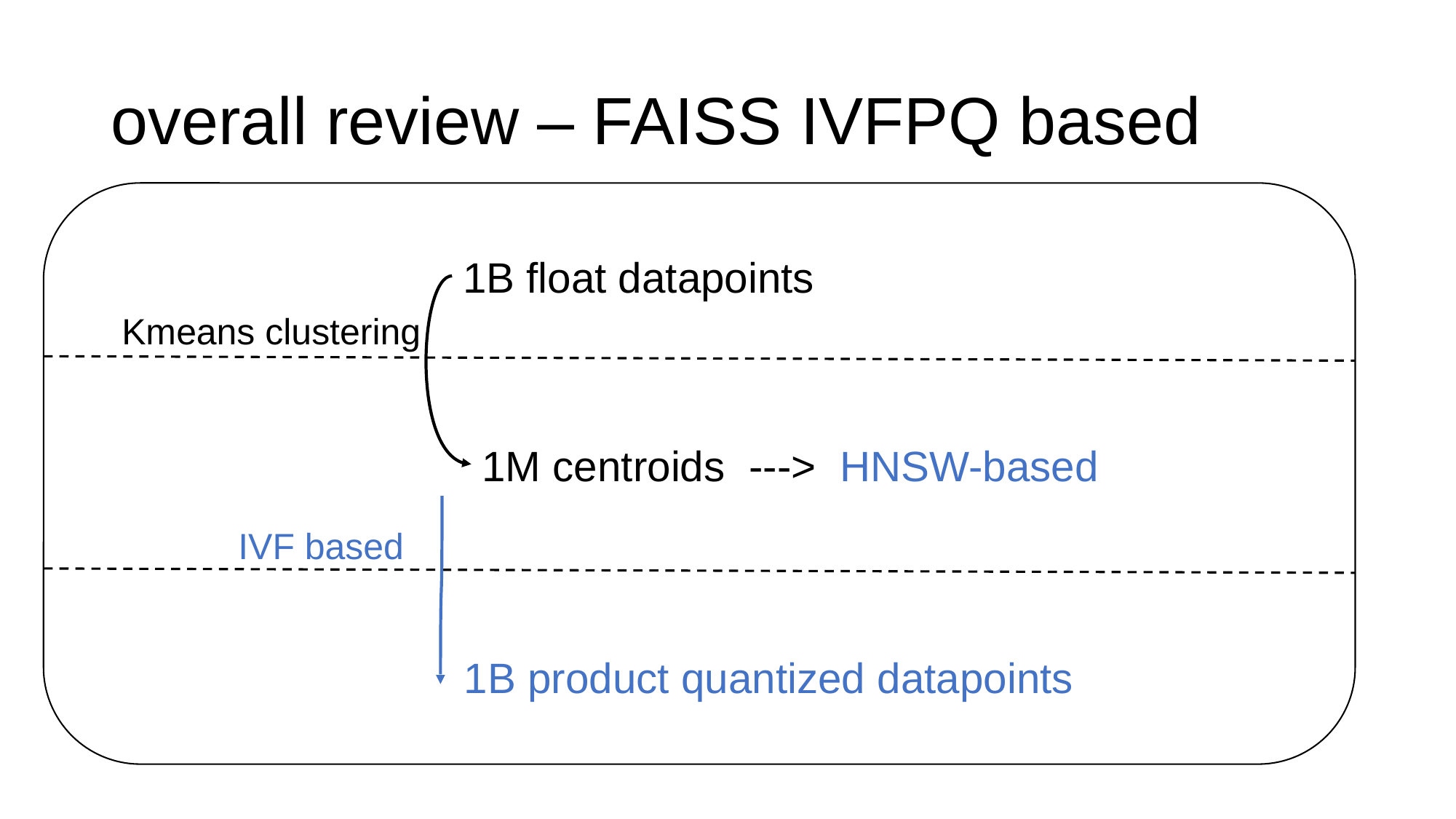

# overall review – FAISS IVFPQ based

1B float datapoints
Kmeans clustering
1M centroids  --->  HNSW-based
IVF based
1B product quantized datapoints